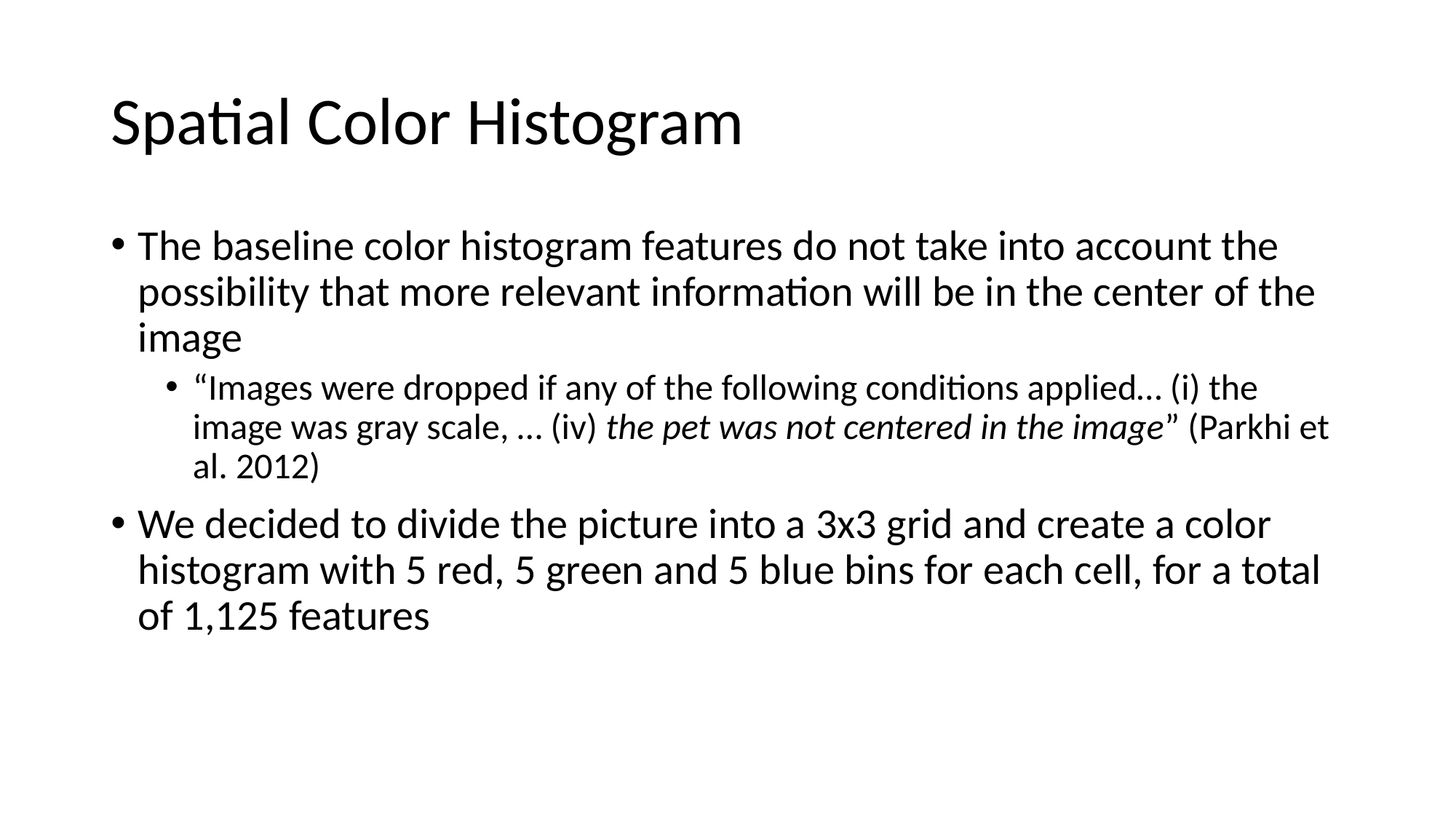

# Spatial Color Histogram
The baseline color histogram features do not take into account the possibility that more relevant information will be in the center of the image
“Images were dropped if any of the following conditions applied… (i) the image was gray scale, … (iv) the pet was not centered in the image” (Parkhi et al. 2012)
We decided to divide the picture into a 3x3 grid and create a color histogram with 5 red, 5 green and 5 blue bins for each cell, for a total of 1,125 features